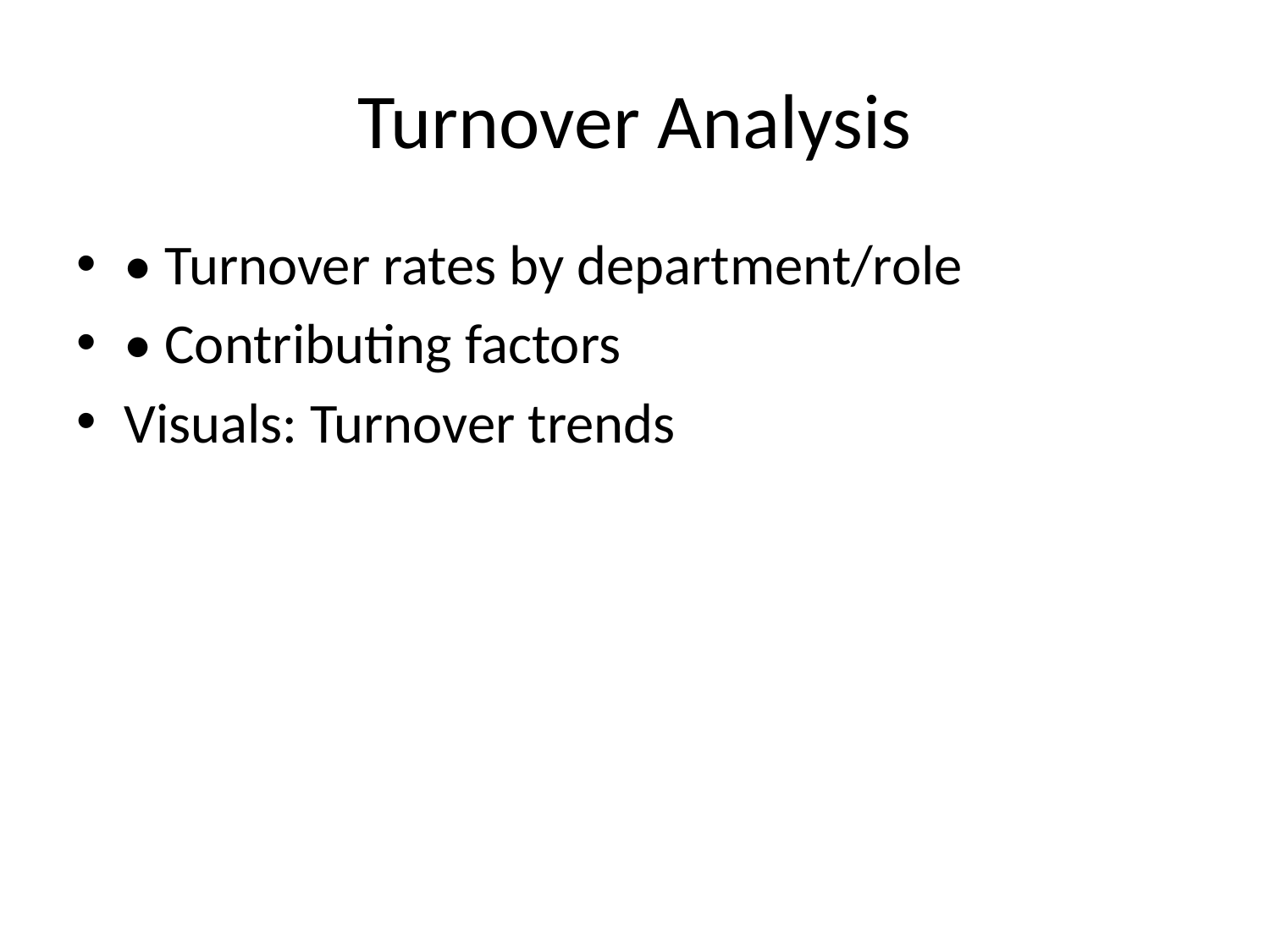

# Turnover Analysis
• Turnover rates by department/role
• Contributing factors
Visuals: Turnover trends